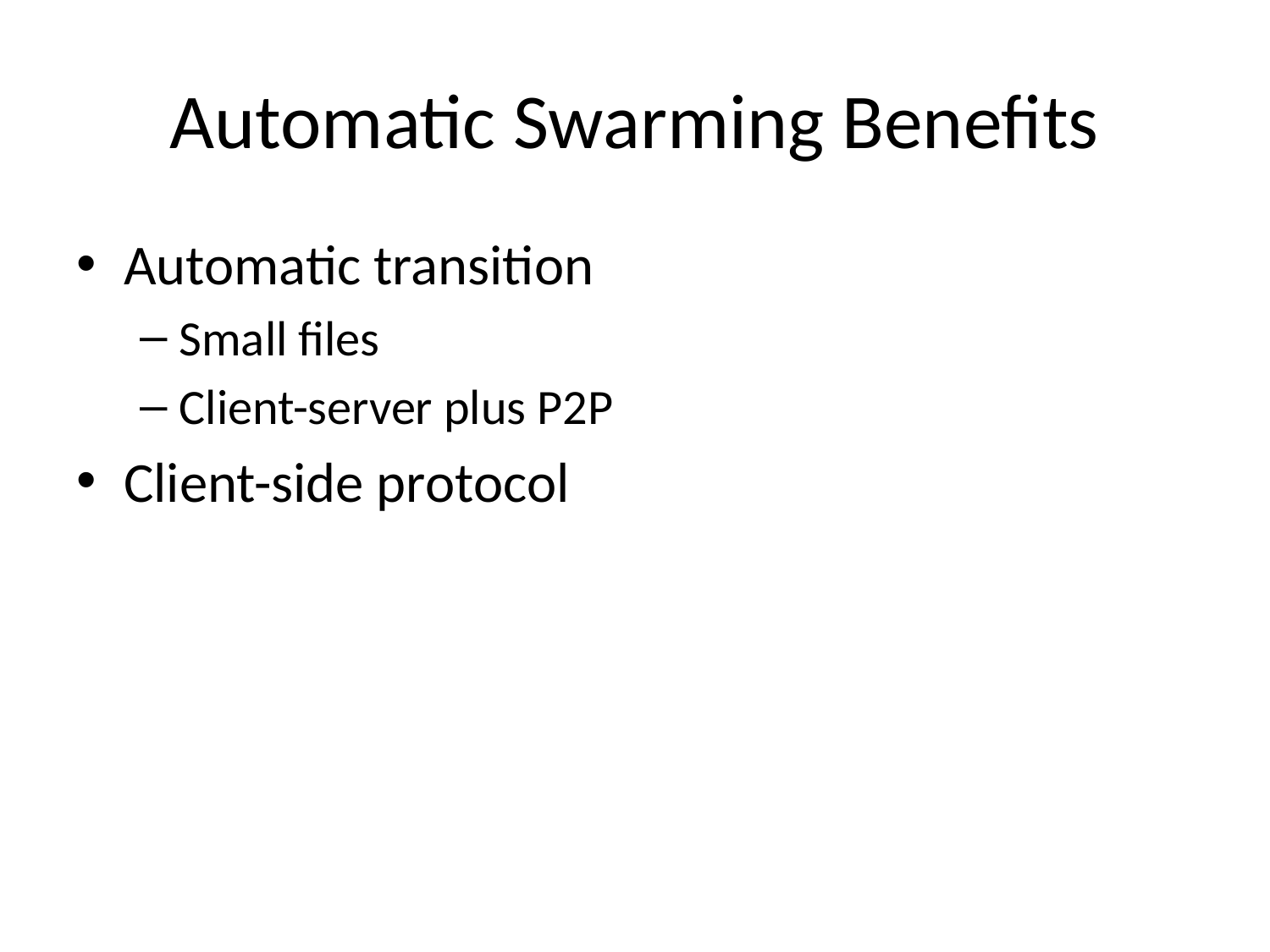

# Automatic Swarming Benefits
Automatic transition
Small files
Client-server plus P2P
Client-side protocol